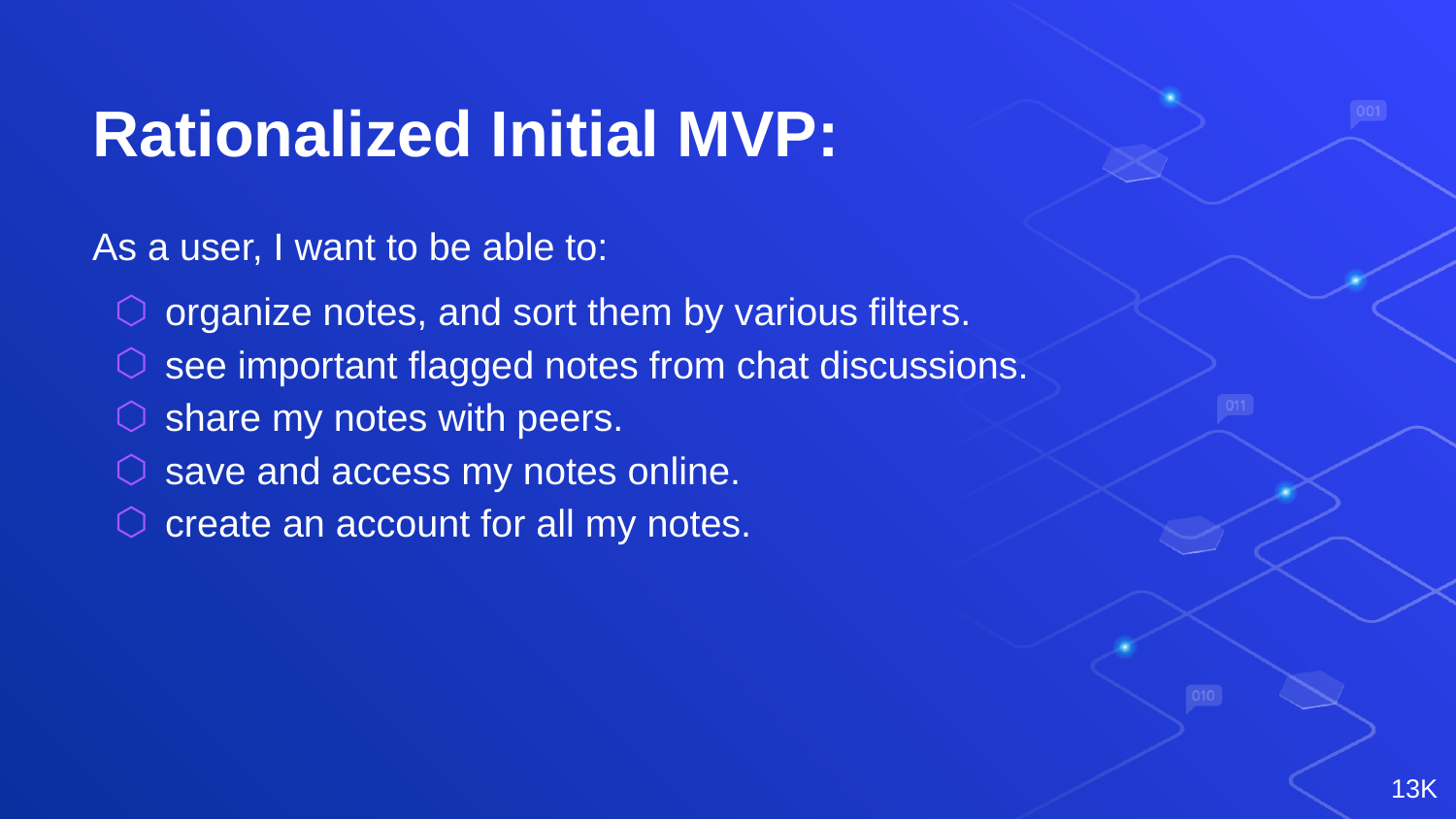

# Rationalized Initial MVP:
As a user, I want to be able to:
organize notes, and sort them by various filters.
see important flagged notes from chat discussions.
share my notes with peers.
save and access my notes online.
create an account for all my notes.

13K